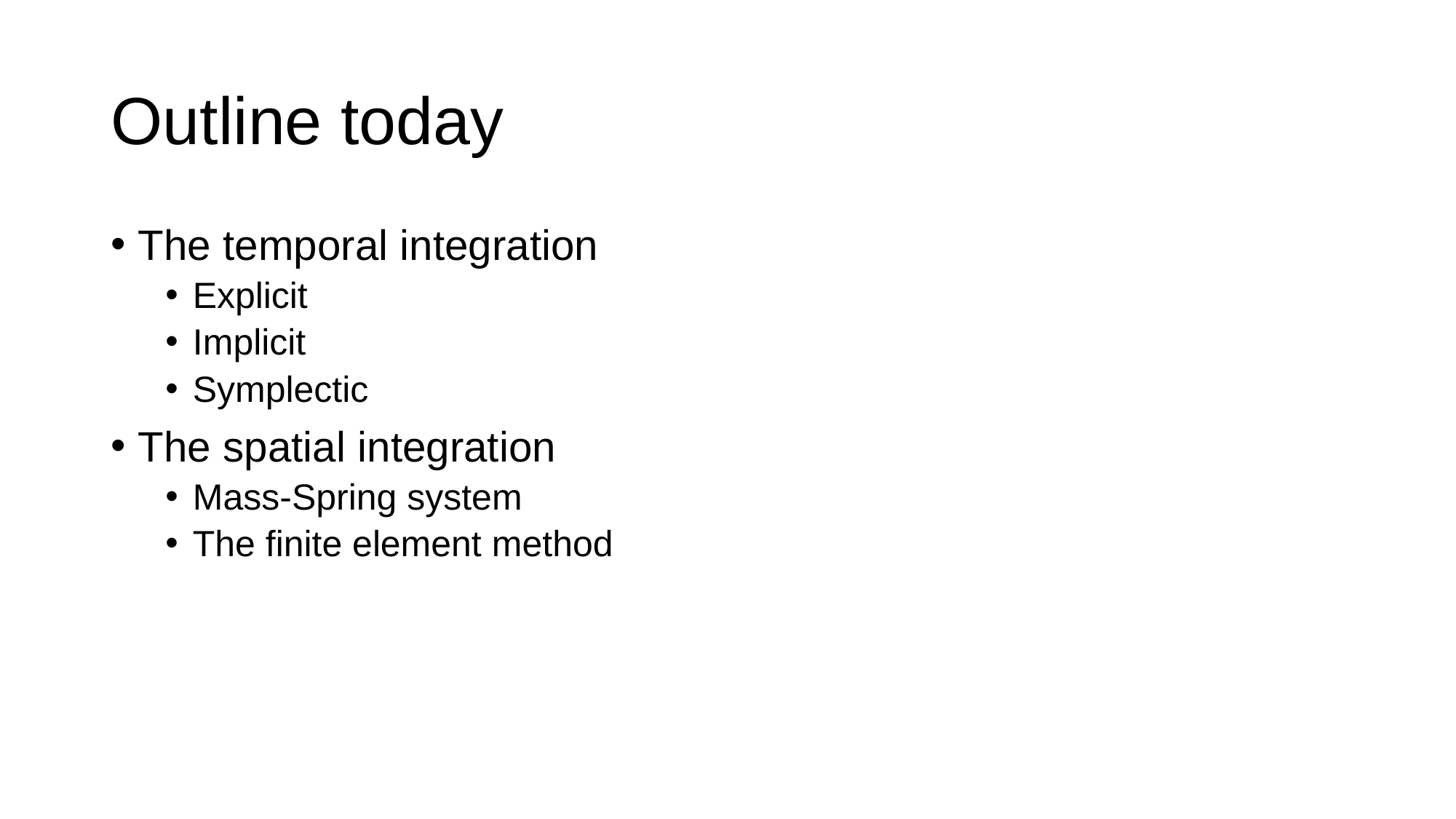

# Outline today
The temporal integration
Explicit
Implicit
Symplectic
The spatial integration
Mass-Spring system
The finite element method